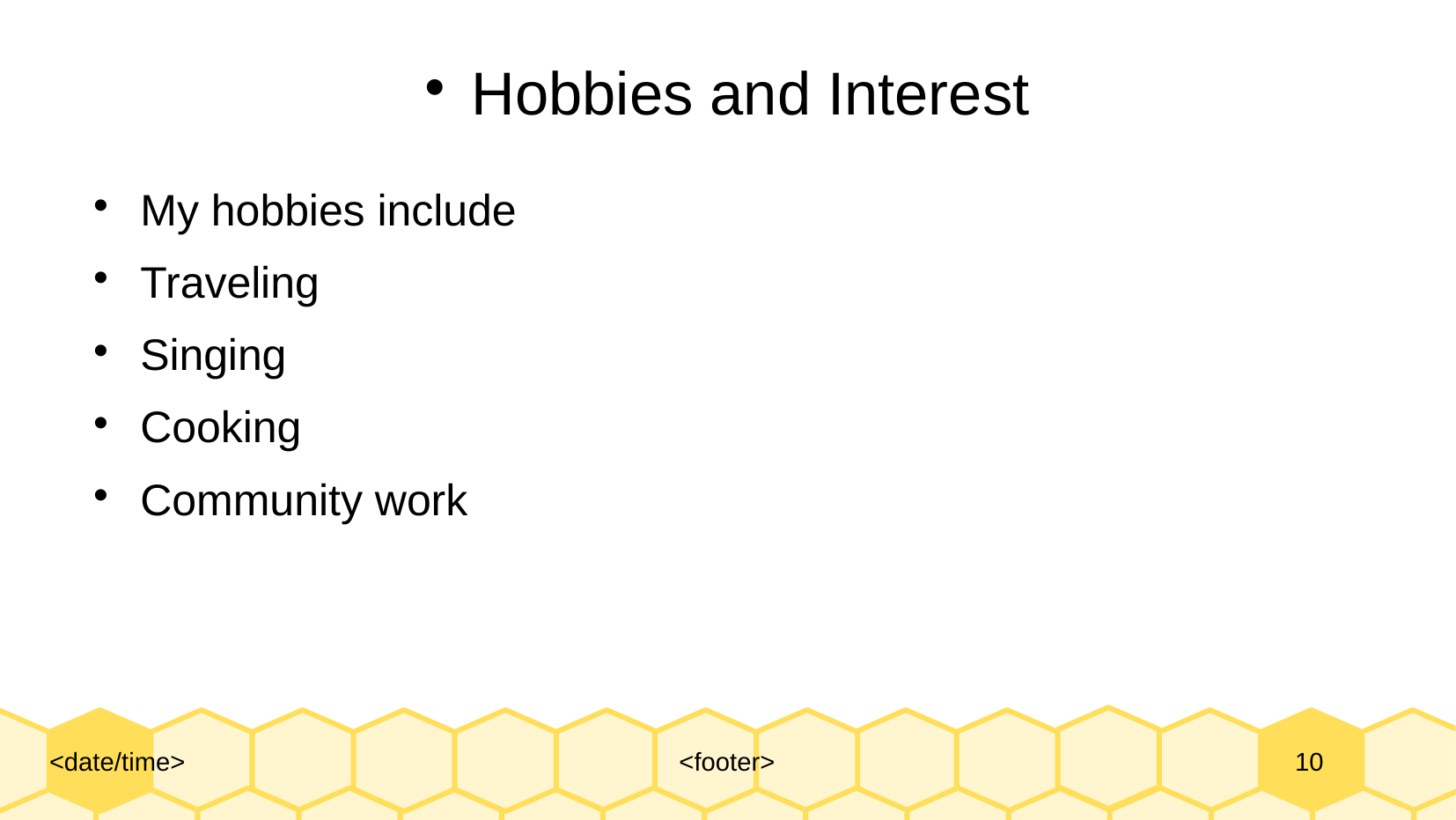

# Hobbies and Interest
My hobbies include
Traveling
Singing
Cooking
Community work